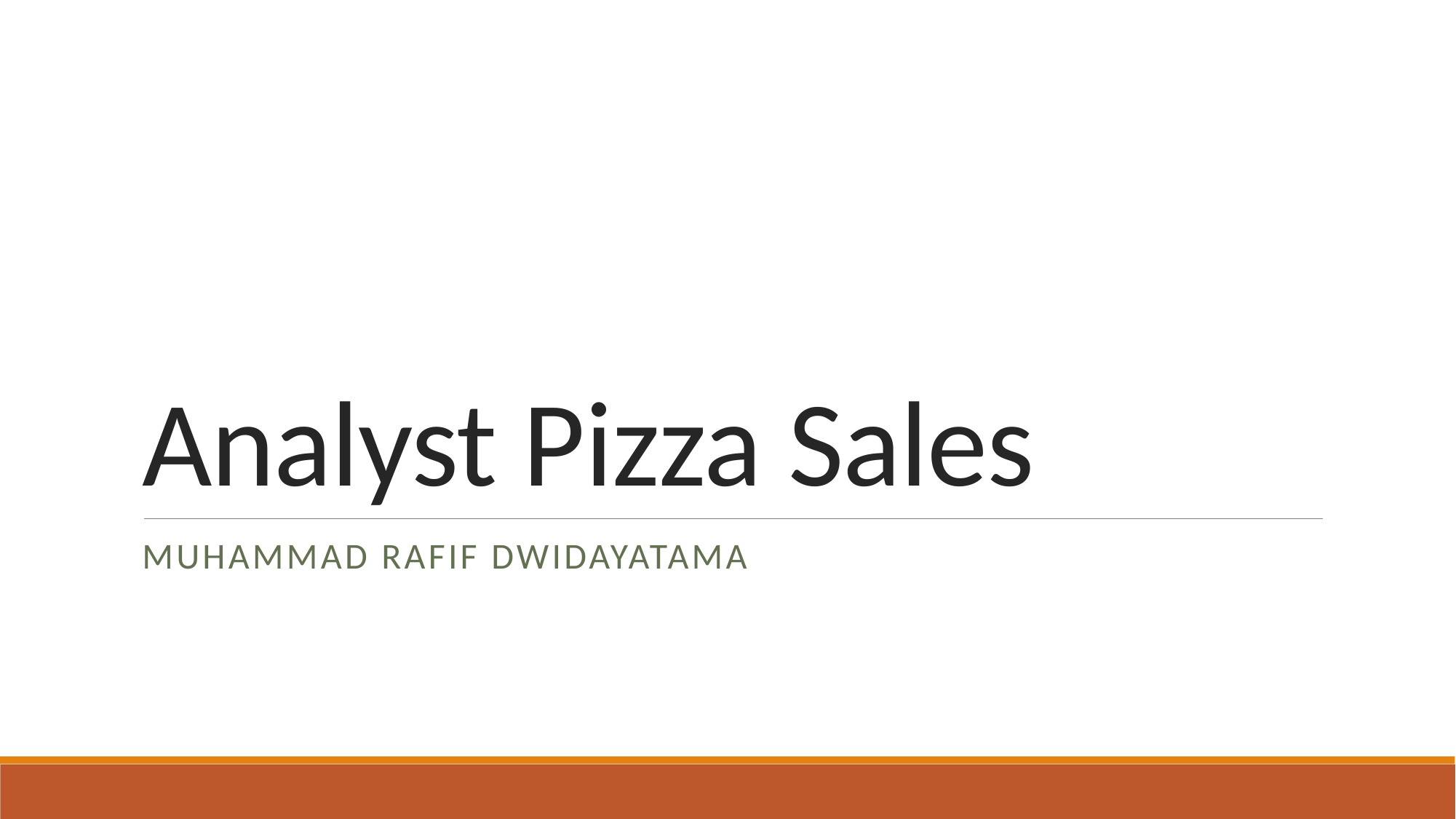

# Analyst Pizza Sales
Muhammad Rafif dwidayatama